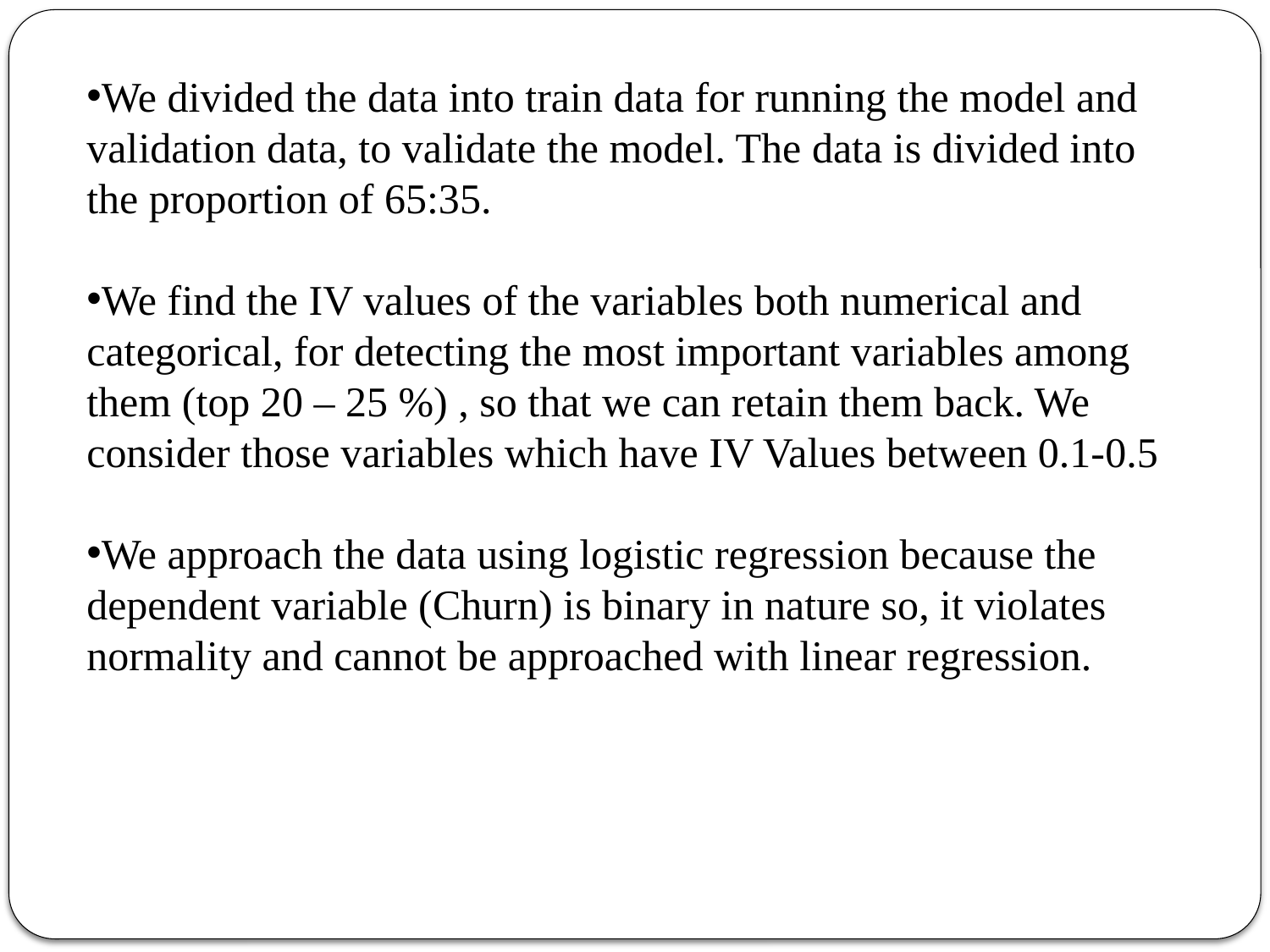

We divided the data into train data for running the model and validation data, to validate the model. The data is divided into the proportion of 65:35.

We find the IV values of the variables both numerical and categorical, for detecting the most important variables among them (top 20 – 25 %) , so that we can retain them back. We consider those variables which have IV Values between 0.1-0.5

We approach the data using logistic regression because the dependent variable (Churn) is binary in nature so, it violates normality and cannot be approached with linear regression.